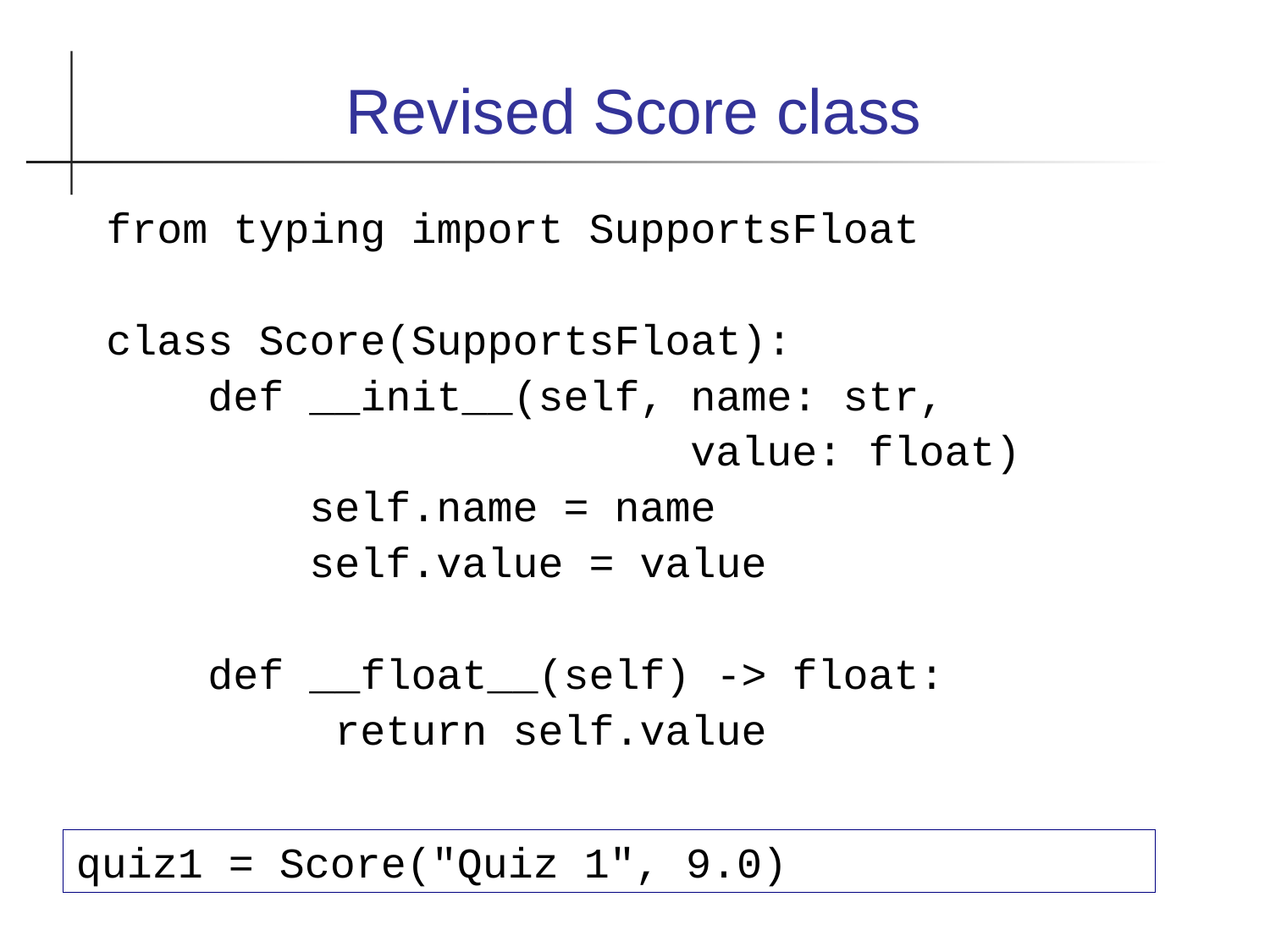

Revised Score class
from typing import SupportsFloat

class Score(SupportsFloat):
    def __init__(self, name: str,
                       value: float)
        self.name = name
        self.value = value

    def __float__(self) -> float:
         return self.value
quiz1 = Score("Quiz 1", 9.0)